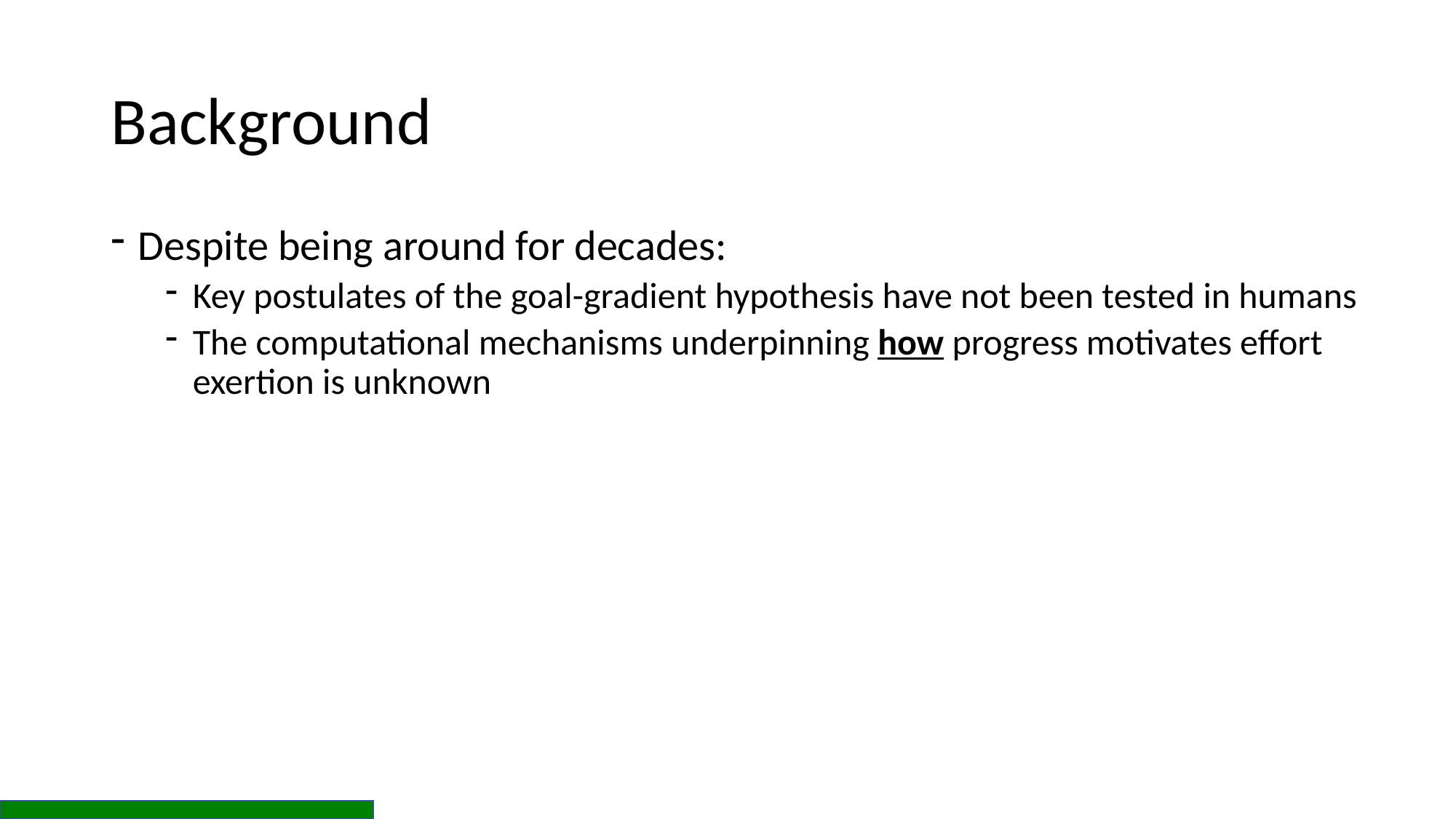

# Background
Despite being around for decades:
Key postulates of the goal-gradient hypothesis have not been tested in humans
The computational mechanisms underpinning how progress motivates effort exertion is unknown